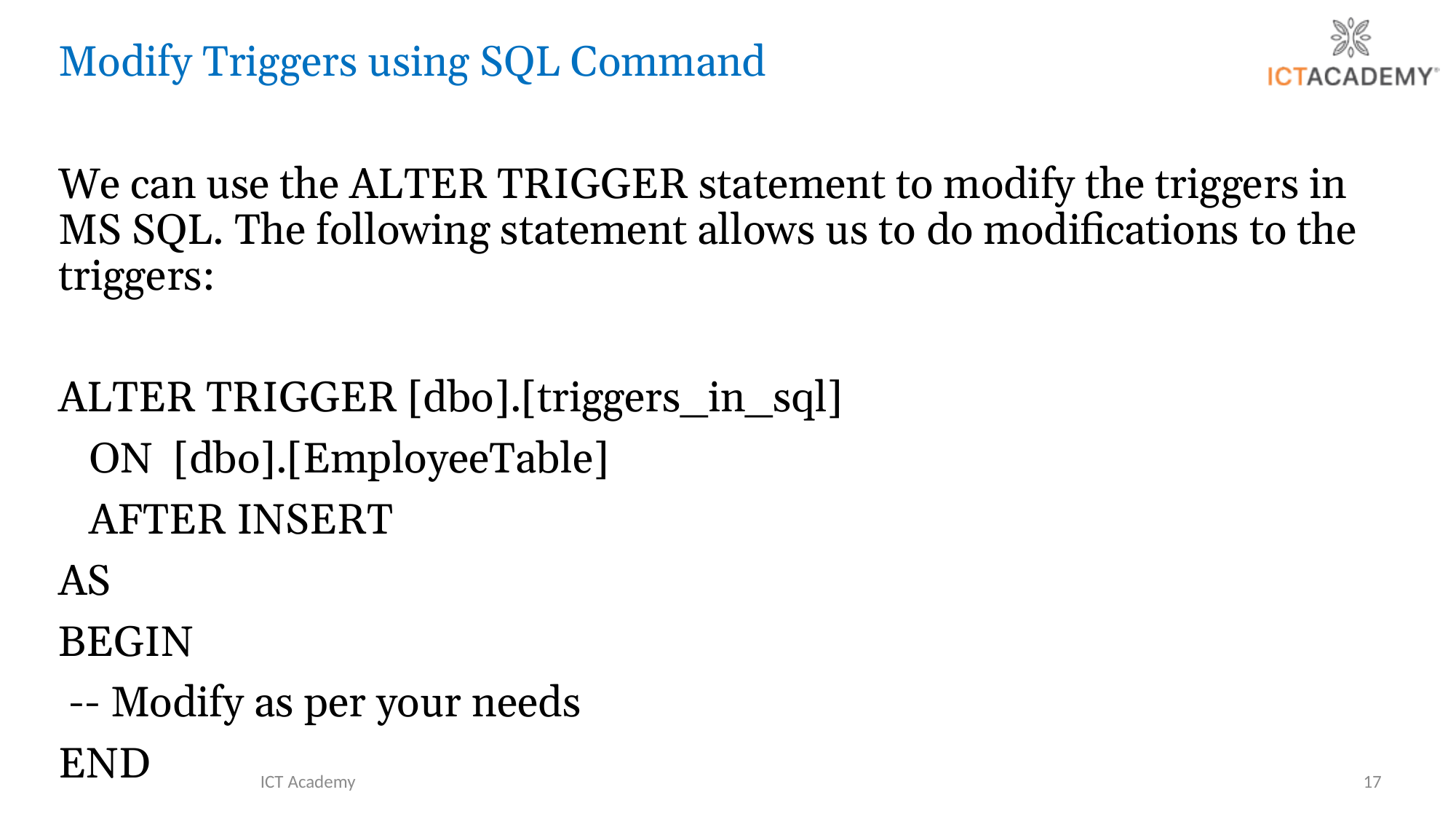

Modify Triggers using SQL Command

We can use the ALTER TRIGGER statement to modify the triggers in MS SQL. The following statement allows us to do modifications to the triggers:

ALTER TRIGGER [dbo].[triggers_in_sql]
   ON  [dbo].[EmployeeTable]
   AFTER INSERT
AS
BEGIN
 -- Modify as per your needs
END
ICT Academy
17